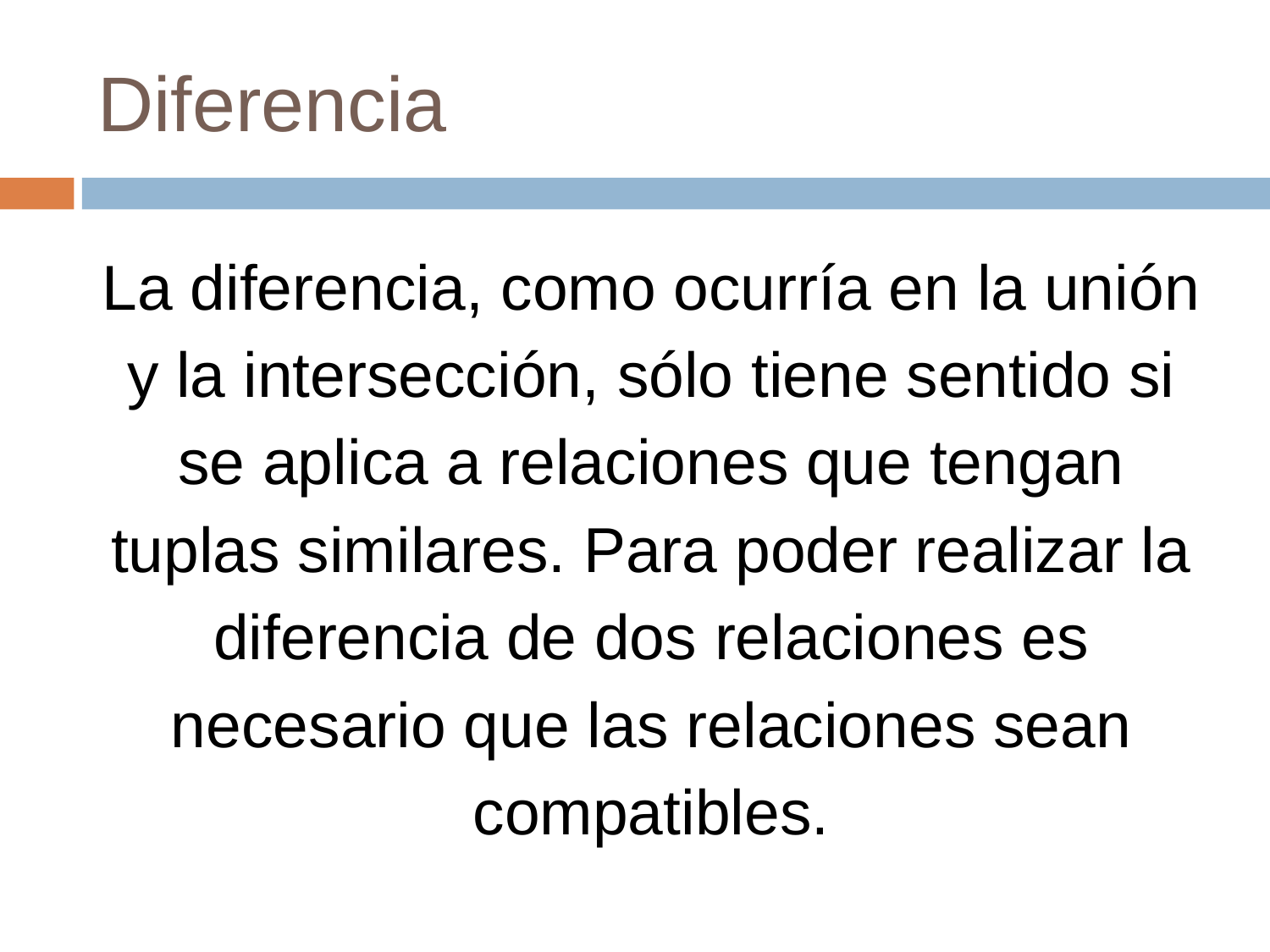

# Diferencia
La diferencia, como ocurría en la unión y la intersección, sólo tiene sentido si se aplica a relaciones que tengan tuplas similares. Para poder realizar la diferencia de dos relaciones es necesario que las relaciones sean compatibles.